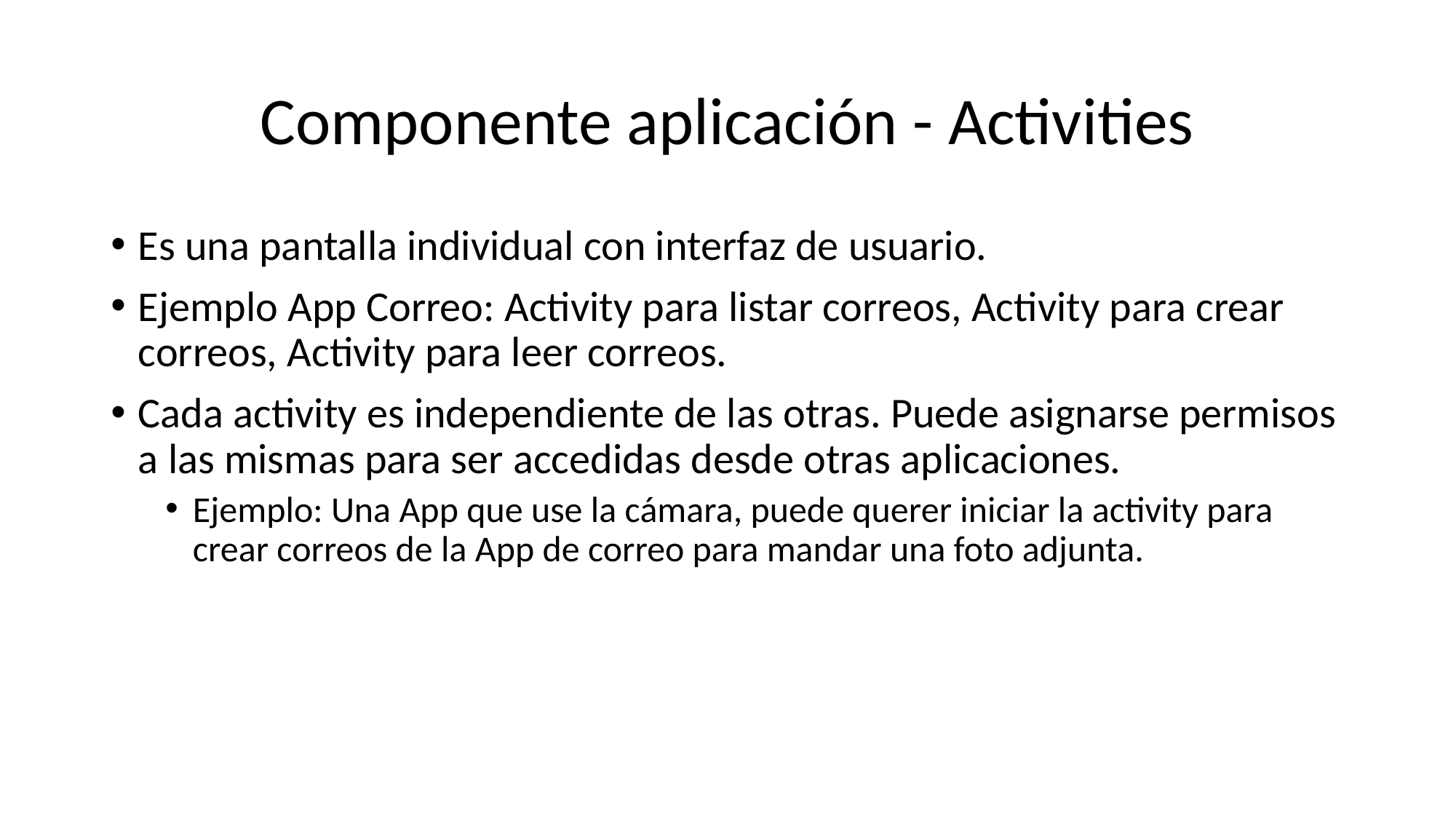

# Componente aplicación - Activities
Es una pantalla individual con interfaz de usuario.
Ejemplo App Correo: Activity para listar correos, Activity para crear correos, Activity para leer correos.
Cada activity es independiente de las otras. Puede asignarse permisos a las mismas para ser accedidas desde otras aplicaciones.
Ejemplo: Una App que use la cámara, puede querer iniciar la activity para crear correos de la App de correo para mandar una foto adjunta.